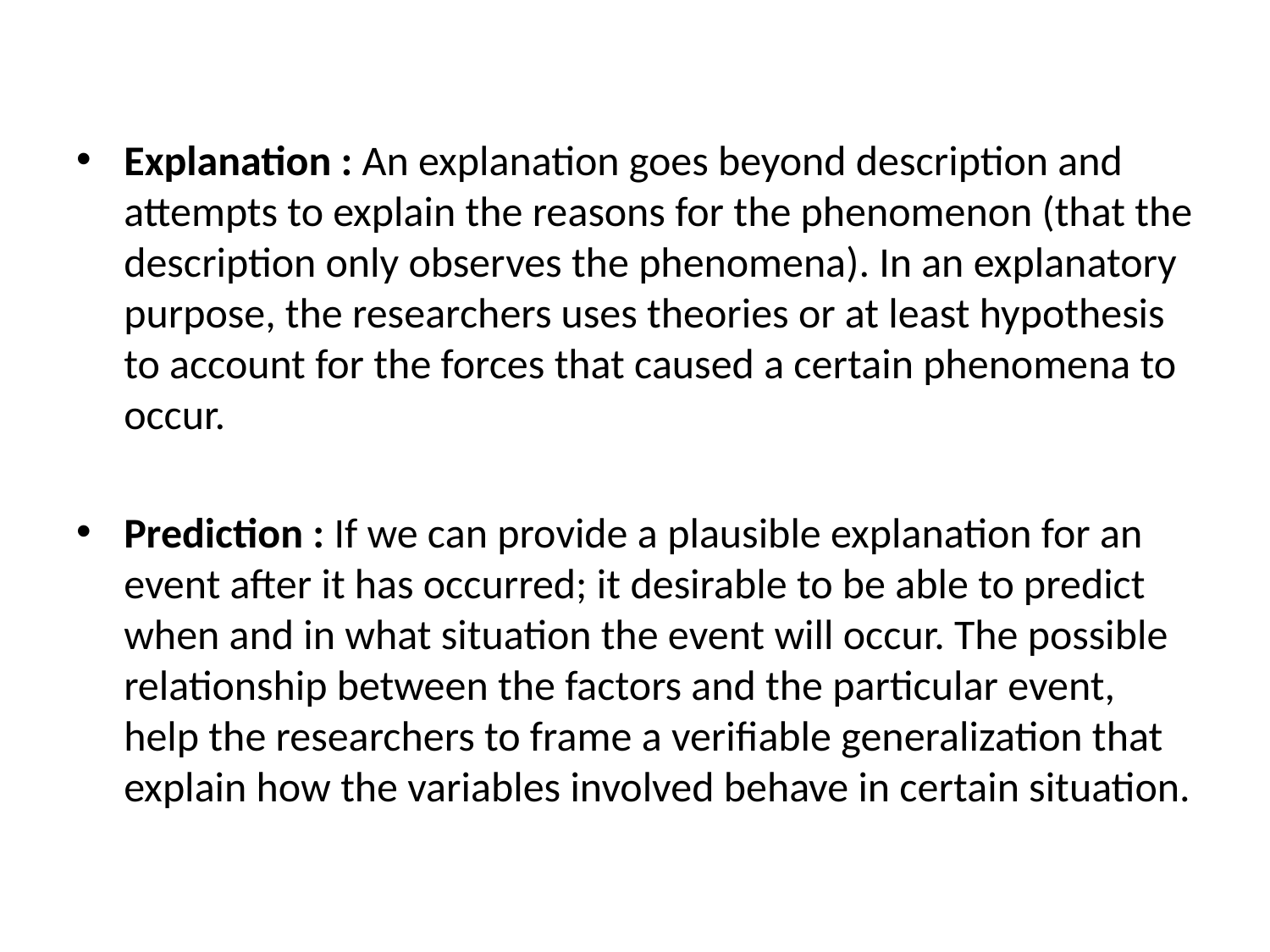

Explanation : An explanation goes beyond description and attempts to explain the reasons for the phenomenon (that the description only observes the phenomena). In an explanatory purpose, the researchers uses theories or at least hypothesis to account for the forces that caused a certain phenomena to occur.

Prediction : If we can provide a plausible explanation for an event after it has occurred; it desirable to be able to predict when and in what situation the event will occur. The possible relationship between the factors and the particular event, help the researchers to frame a verifiable generalization that explain how the variables involved behave in certain situation.